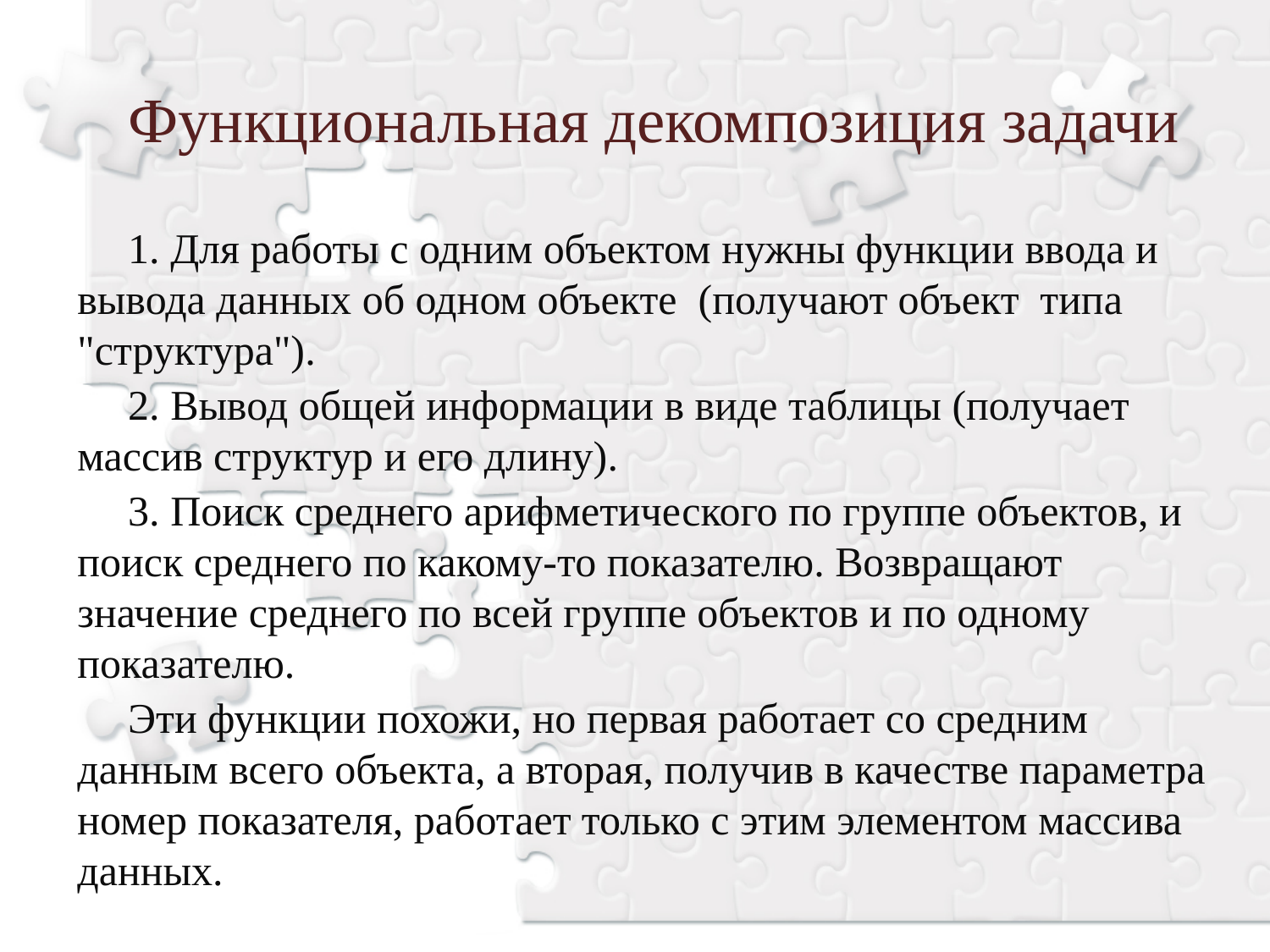

Функциональная декомпозиция задачи
1. Для работы c одним объектом нужны функции ввода и вывода данных об одном объекте  (получают объект  типа "структура").
2. Вывод общей информации в виде таблицы (получает массив структур и его длину).
3. Поиск среднего арифметического по группе объектов, и поиск среднего по какому-то показателю. Возвращают значение среднего по всей группе объектов и по одному показателю.
Эти функции похожи, но первая работает со средним данным всего объекта, а вторая, получив в качестве параметра номер показателя, работает только с этим элементом массива данных.